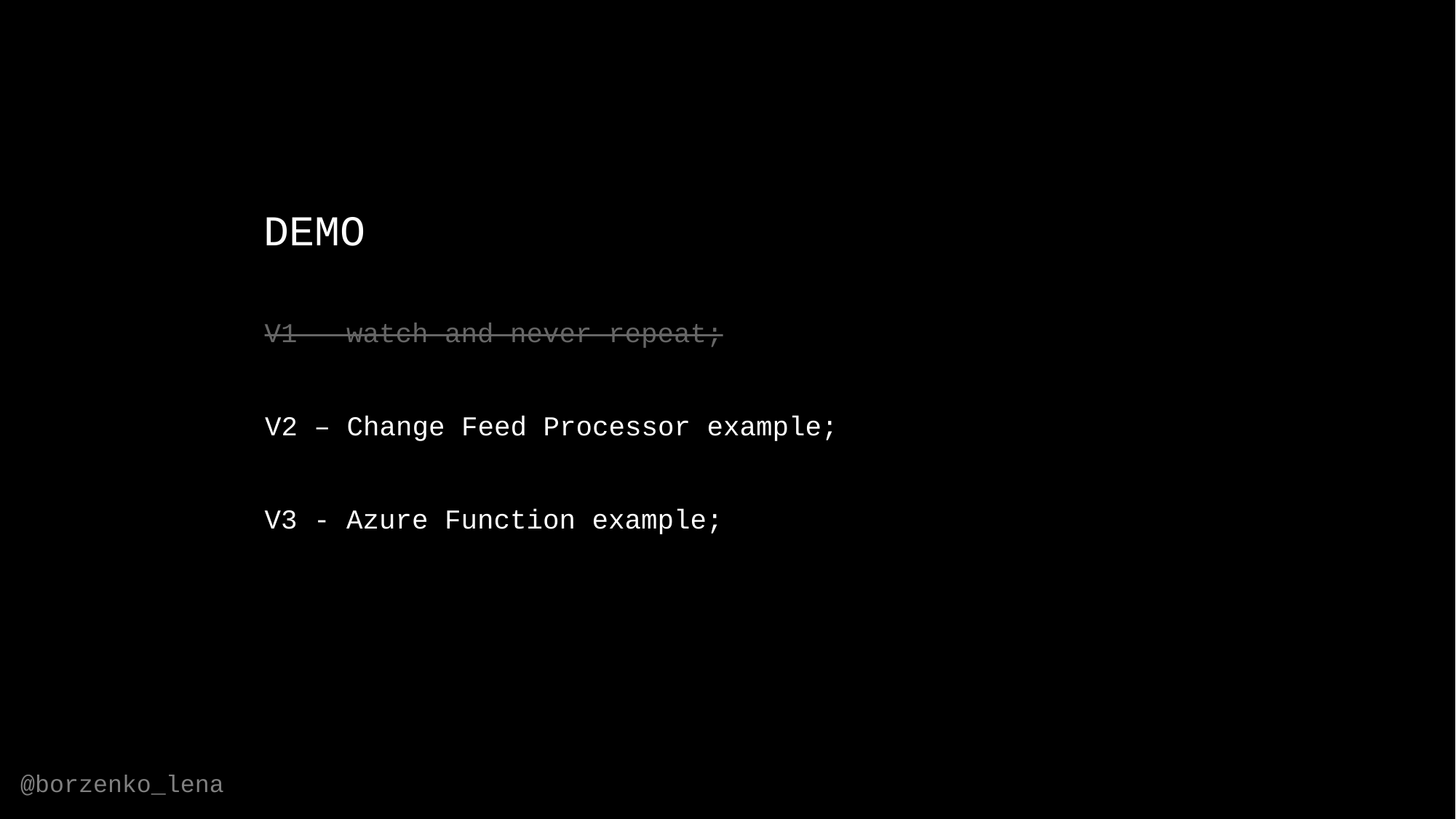

DEMO
V1 – watch and never repeat;
V2 – Change Feed Processor example;
V3 - Azure Function example;